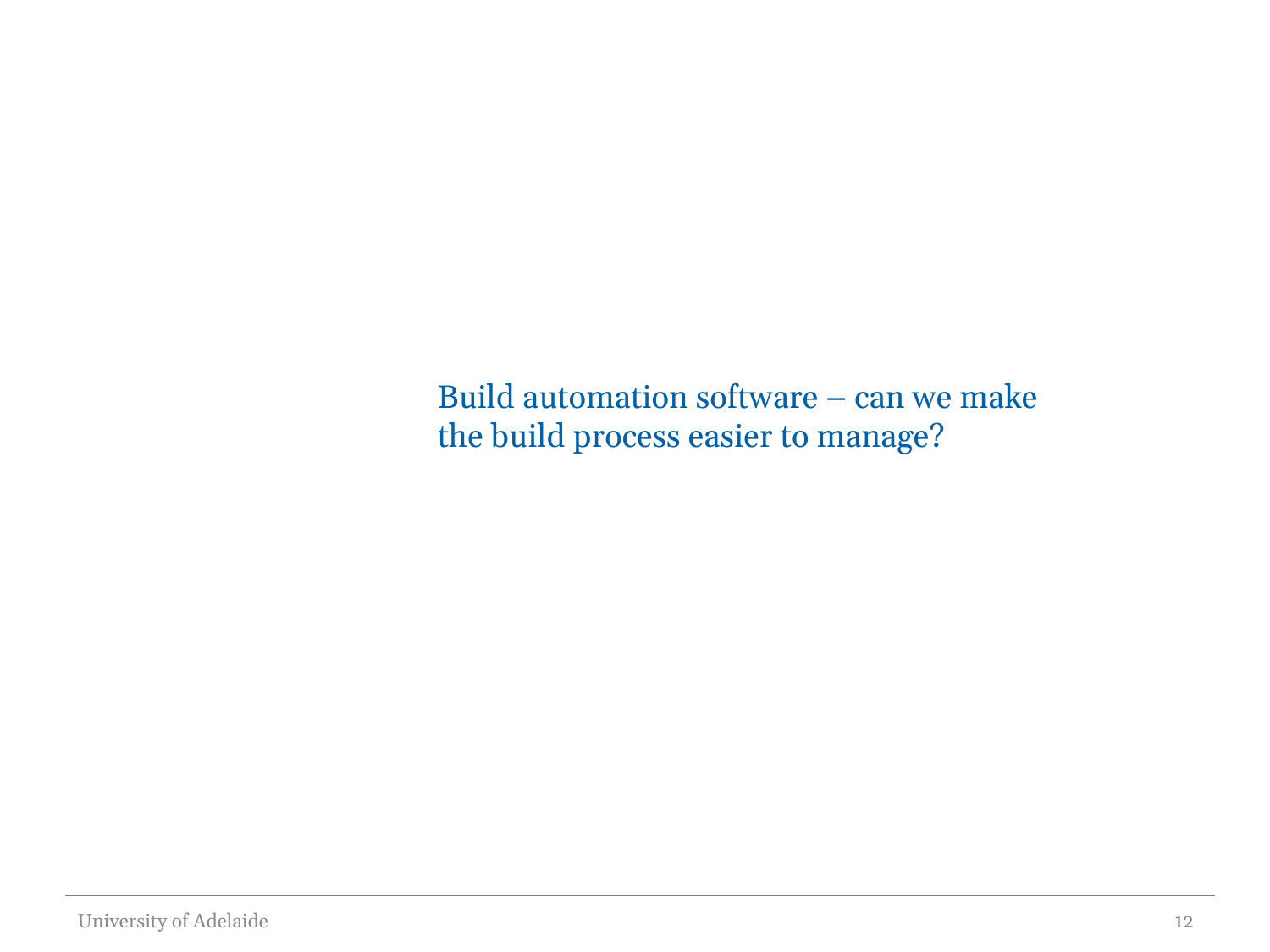

# Build automation software – can we make the build process easier to manage?
University of Adelaide
12